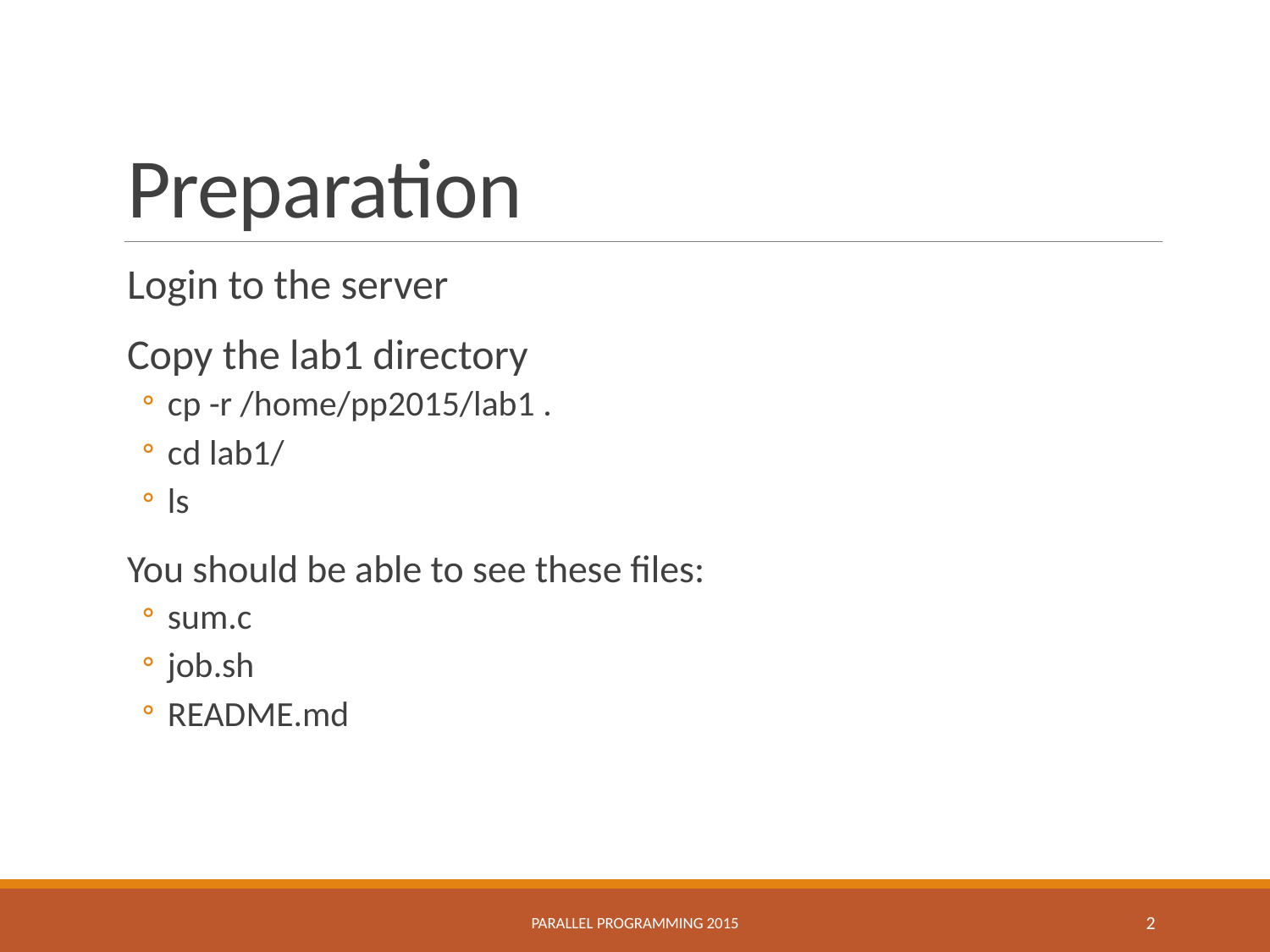

# Preparation
Login to the server
Copy the lab1 directory
cp -r /home/pp2015/lab1 .
cd lab1/
ls
You should be able to see these files:
sum.c
job.sh
README.md
Parallel Programming 2015
2